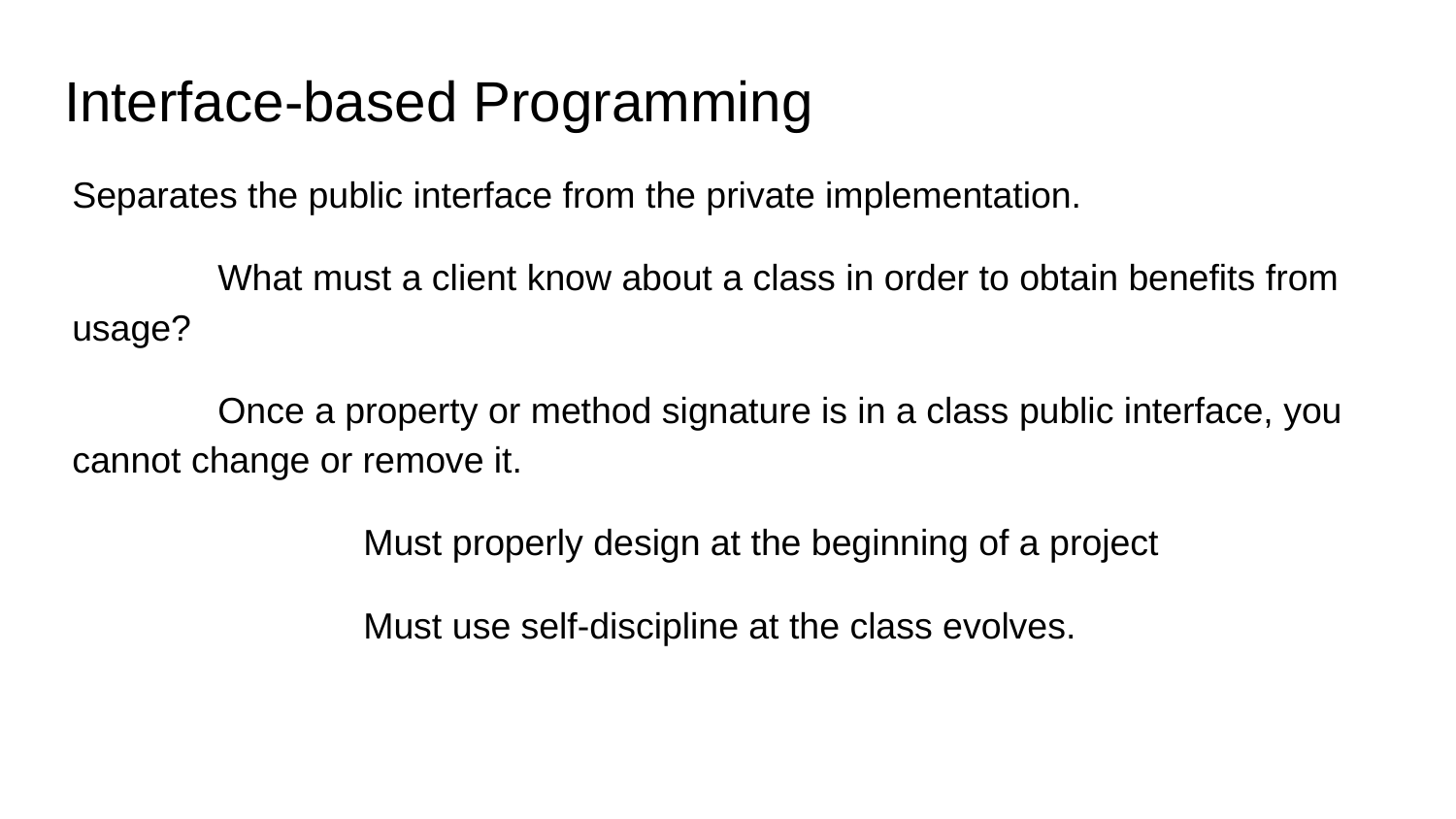

# Interface-based Programming
Separates the public interface from the private implementation.
	What must a client know about a class in order to obtain benefits from usage?
	Once a property or method signature is in a class public interface, you cannot change or remove it.
		Must properly design at the beginning of a project
		Must use self-discipline at the class evolves.